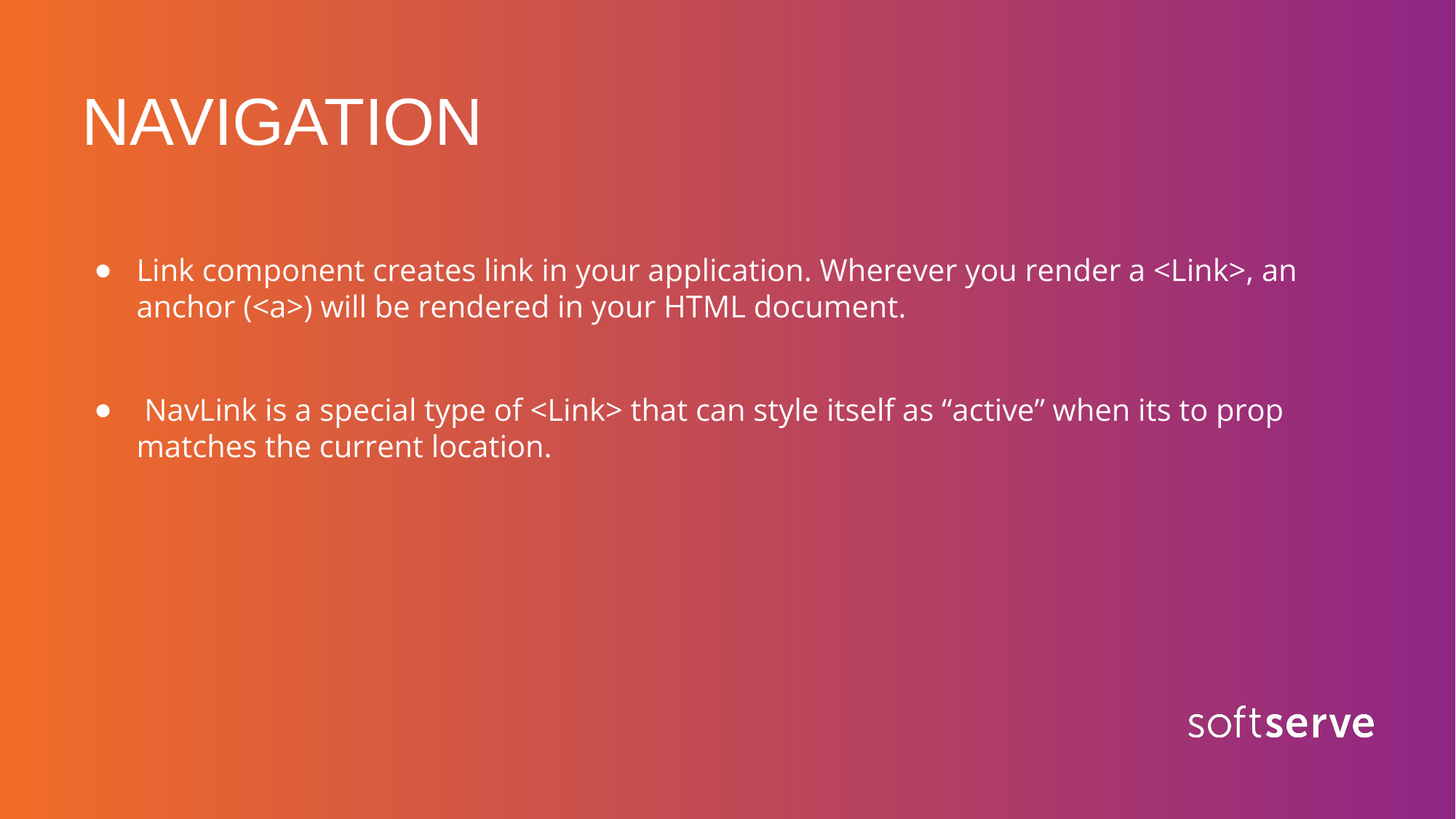

# NAVIGATION
Link component creates link in your application. Wherever you render a <Link>, an anchor (<a>) will be rendered in your HTML document.

 NavLink is a special type of <Link> that can style itself as “active” when its to prop matches the current location.